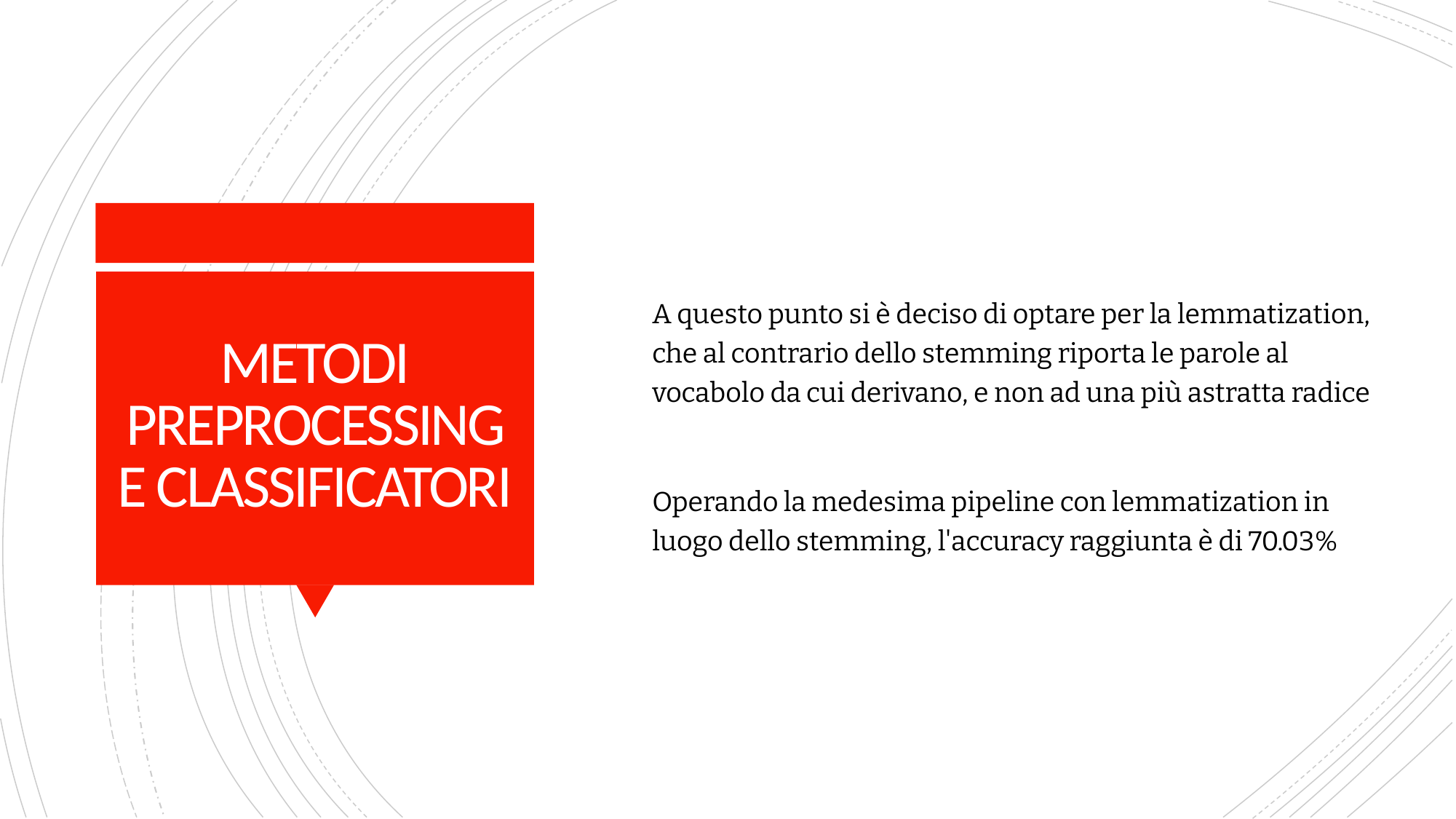

# METODI PREPROCESSING E CLASSIFICATORI
A questo punto si è deciso di optare per la lemmatization, che al contrario dello stemming riporta le parole al vocabolo da cui derivano, e non ad una più astratta radice

Operando la medesima pipeline con lemmatization in luogo dello stemming, l'accuracy raggiunta è di 70.03%